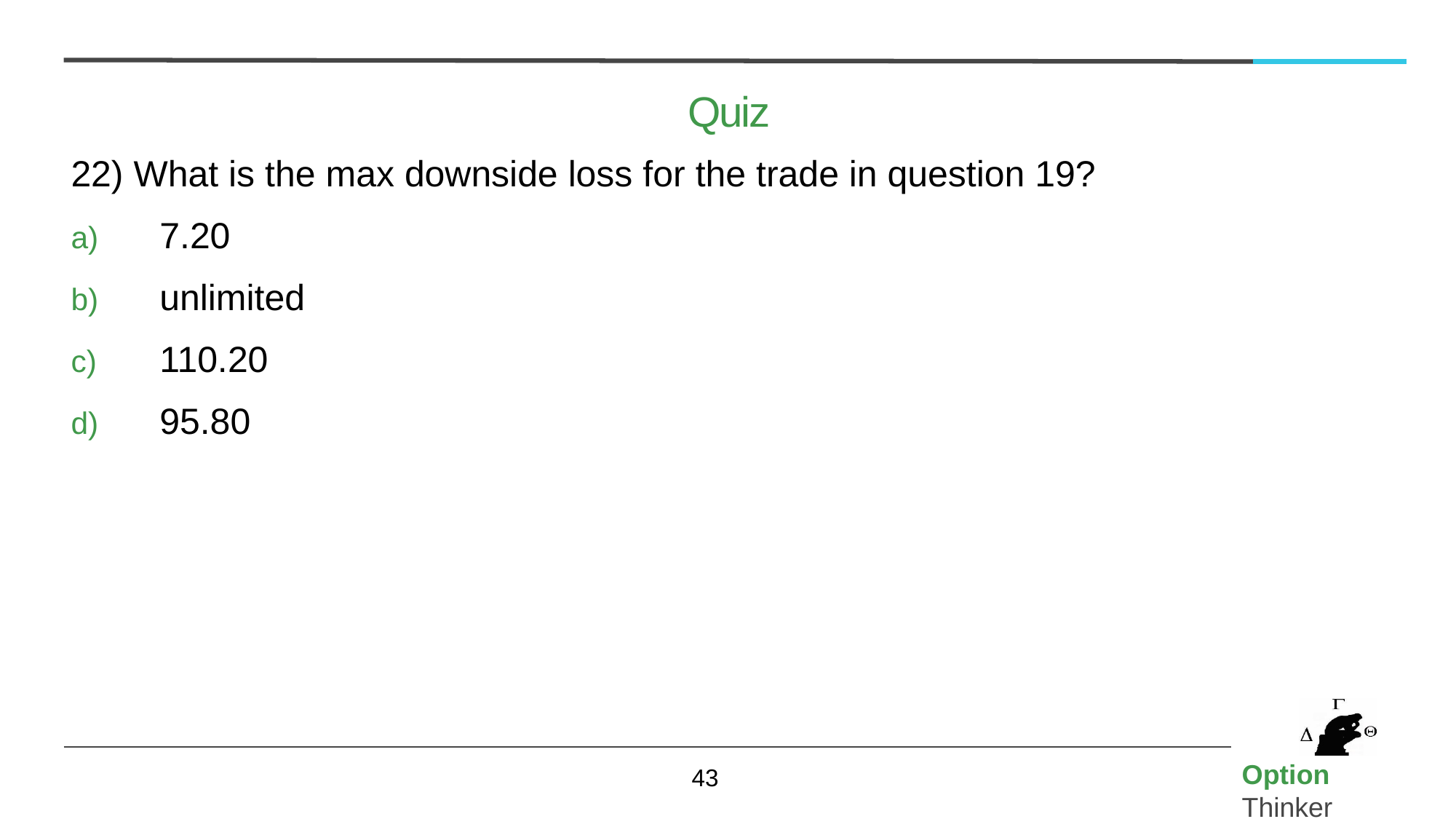

# Quiz
22) What is the max downside loss for the trade in question 19?
7.20
unlimited
110.20
95.80